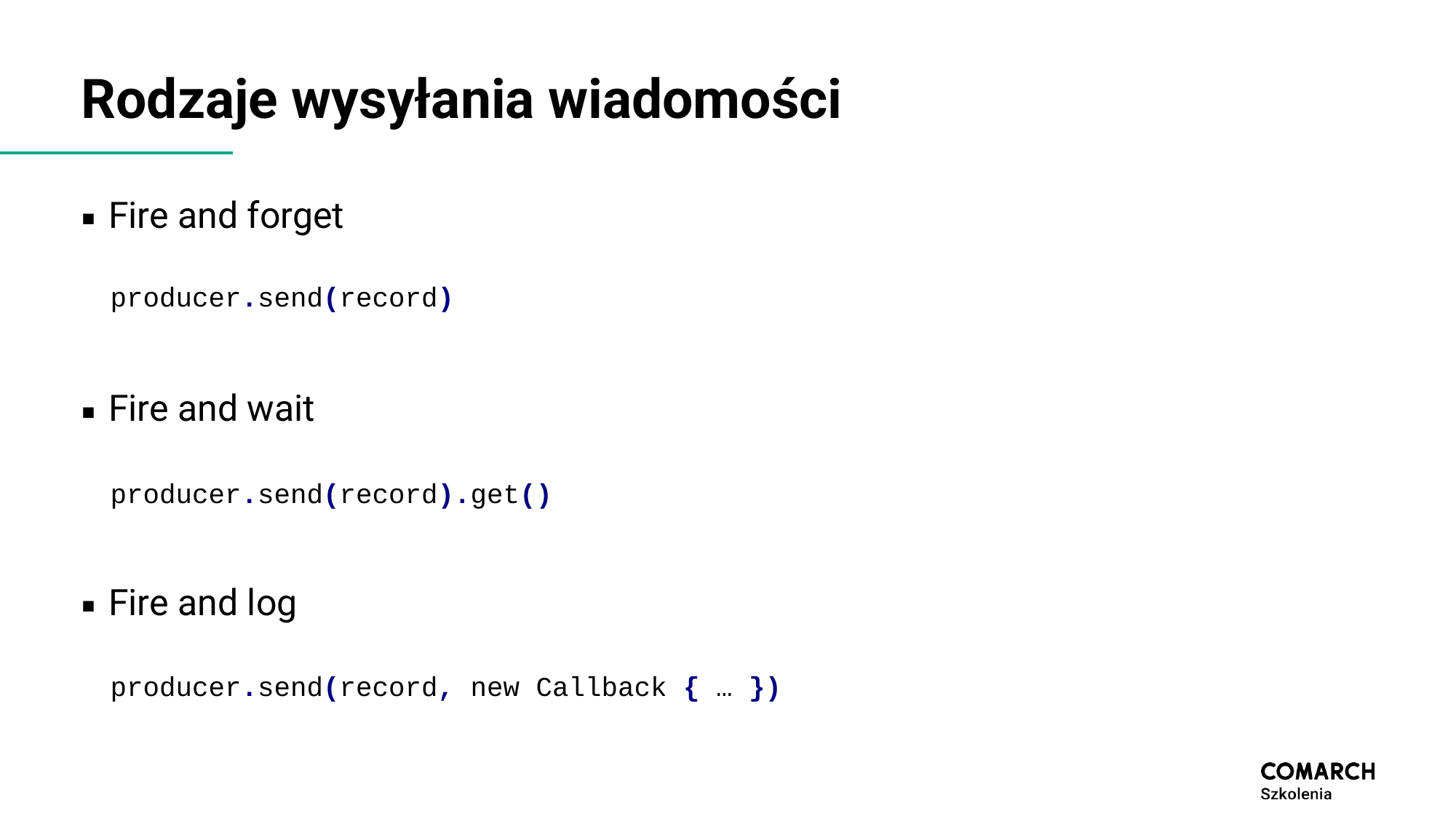

# Rodzaje wysyłania wiadomości
Fire and forget

Fire and wait

Fire and log

producer.send(record)
producer.send(record).get()
producer.send(record, new Callback { … })